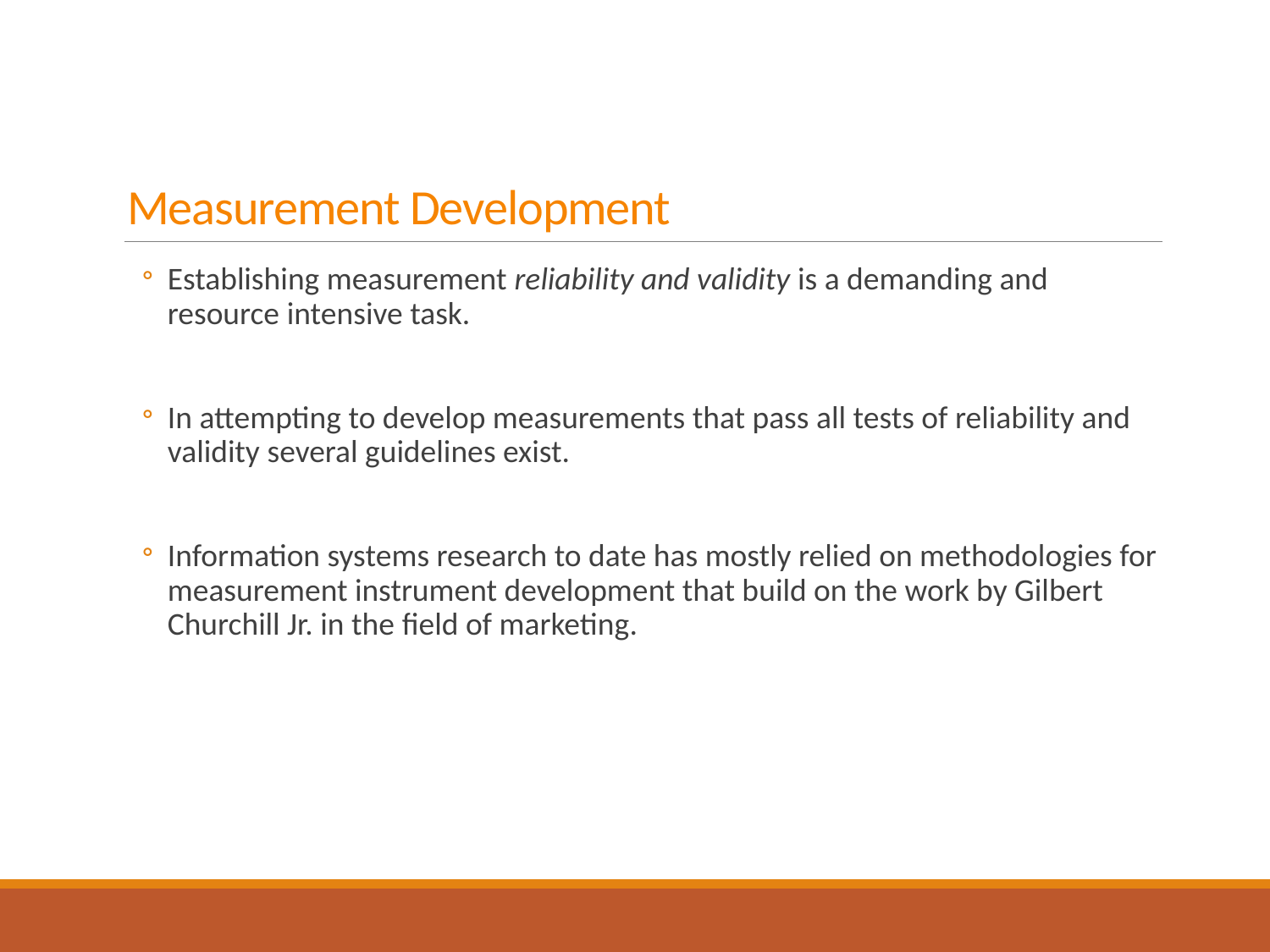

# Measurement Development
Establishing measurement reliability and validity is a demanding and resource intensive task.

In attempting to develop measurements that pass all tests of reliability and validity several guidelines exist.

Information systems research to date has mostly relied on methodologies for measurement instrument development that build on the work by Gilbert Churchill Jr. in the ﬁeld of marketing.